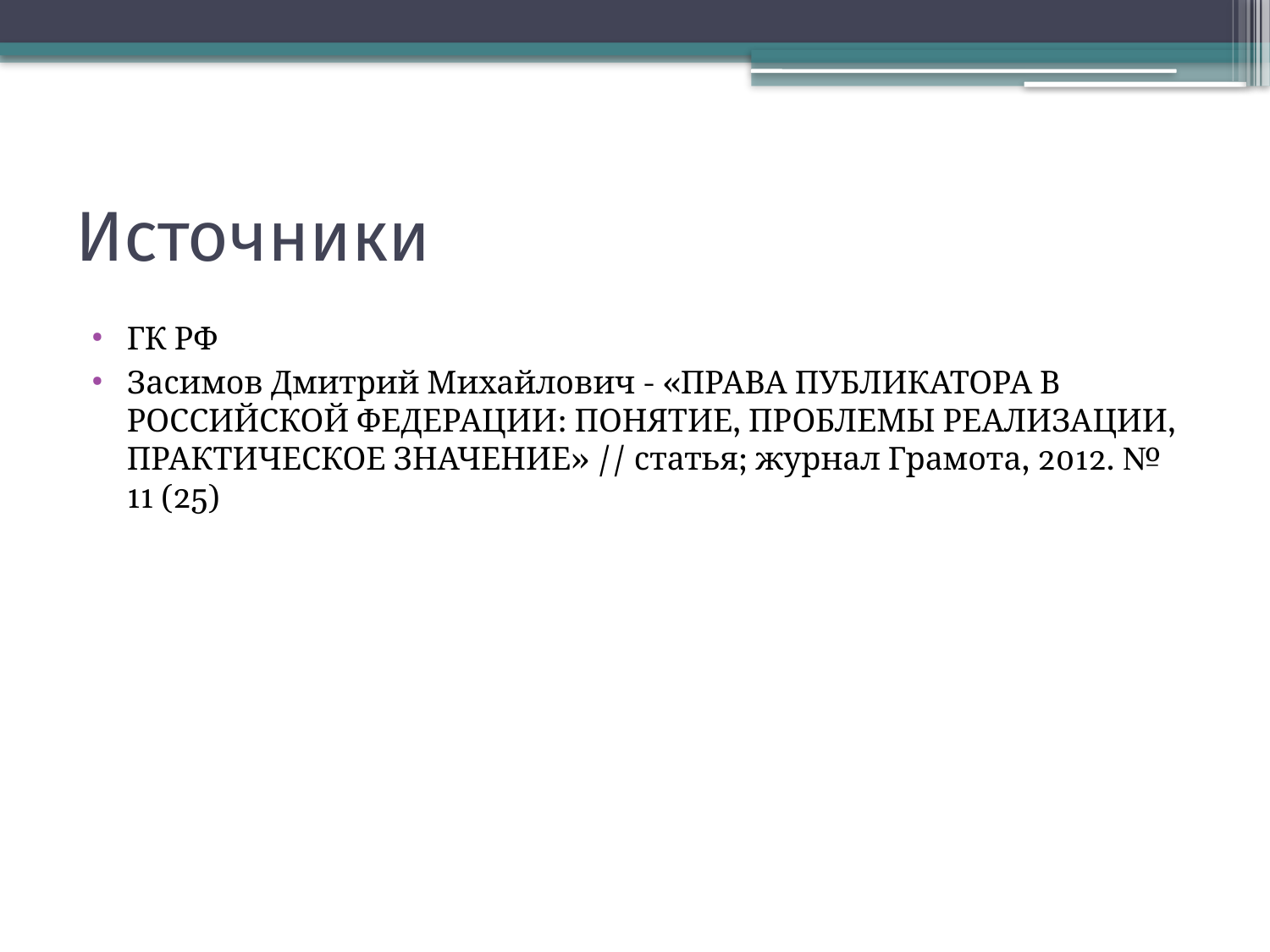

# Источники
ГК РФ
Засимов Дмитрий Михайлович - «ПРАВА ПУБЛИКАТОРА В РОССИЙСКОЙ ФЕДЕРАЦИИ: ПОНЯТИЕ, ПРОБЛЕМЫ РЕАЛИЗАЦИИ, ПРАКТИЧЕСКОЕ ЗНАЧЕНИЕ» // статья; журнал Грамота, 2012. № 11 (25)